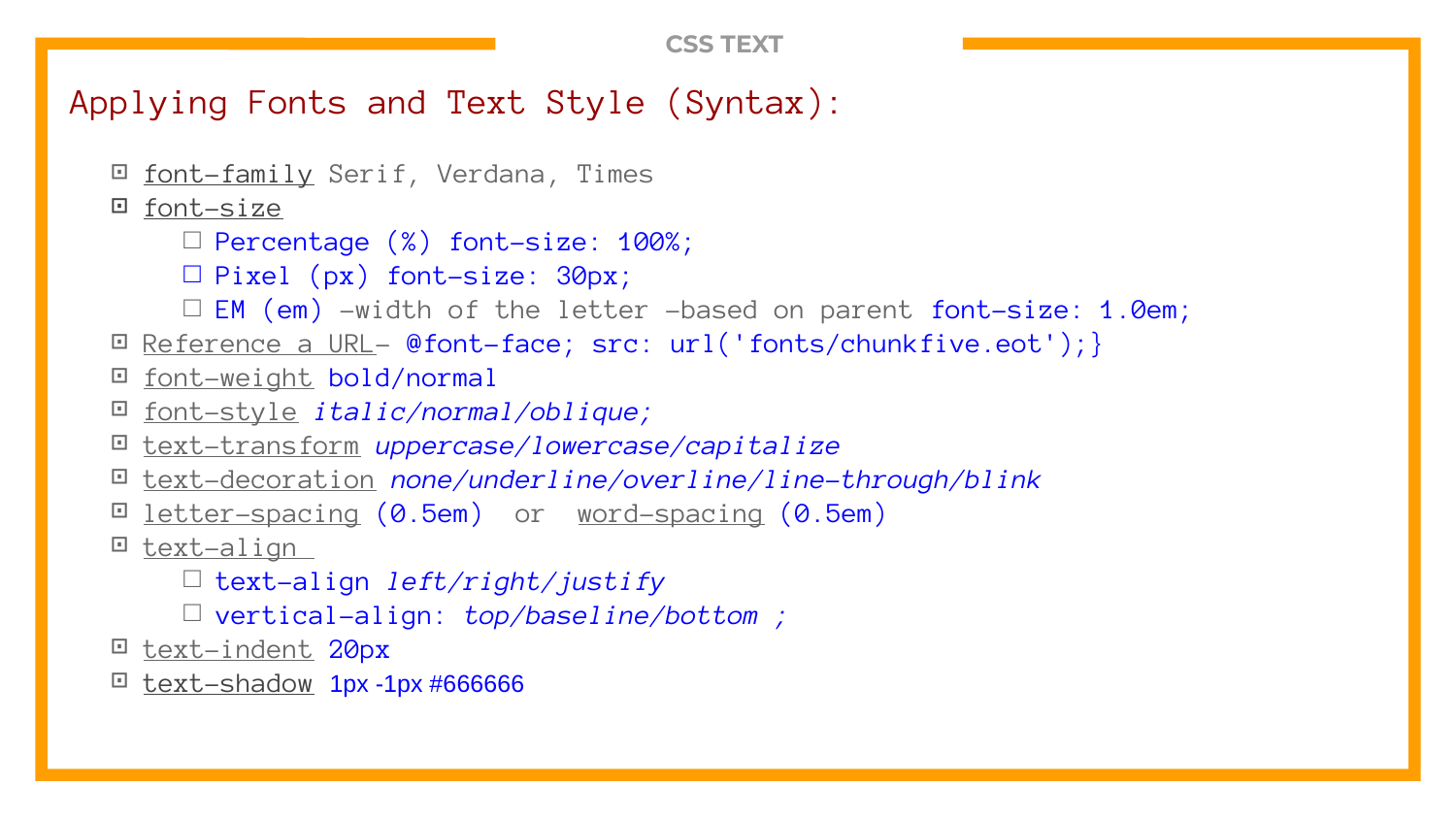

# CSS TEXT
Applying Fonts and Text Style (Syntax):

font-family Serif, Verdana, Times
font-size
Percentage (%) font-size: 100%;
Pixel (px) font-size: 30px;
EM (em) -width of the letter -based on parent font-size: 1.0em;
Reference a URL- @font-face; src: url('fonts/chunkfive.eot');}
font-weight bold/normal
font-style italic/normal/oblique;
text-transform uppercase/lowercase/capitalize
text-decoration none/underline/overline/line-through/blink
letter-spacing (0.5em)  or  word-spacing (0.5em)
text-align
text-align left/right/justify
vertical-align: top/baseline/bottom ;
text-indent 20px
text-shadow 1px -1px #666666